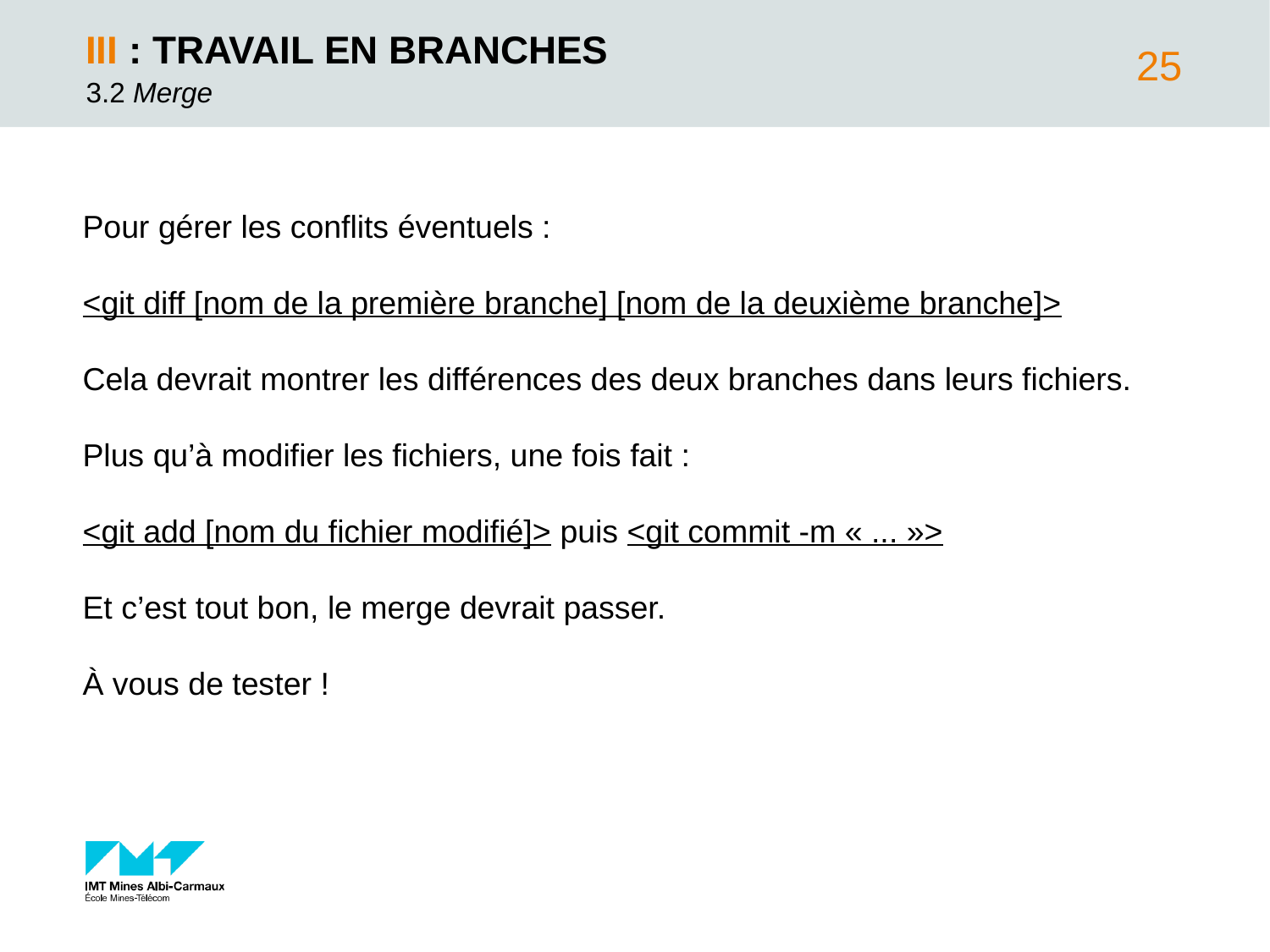

IiI : TRAVAIL EN BRANCHES
25
3.2 Merge
Pour gérer les conflits éventuels :

<git diff [nom de la première branche] [nom de la deuxième branche]>

Cela devrait montrer les différences des deux branches dans leurs fichiers.

Plus qu’à modifier les fichiers, une fois fait :

<git add [nom du fichier modifié]> puis <git commit -m « ... »>

Et c’est tout bon, le merge devrait passer.

À vous de tester !